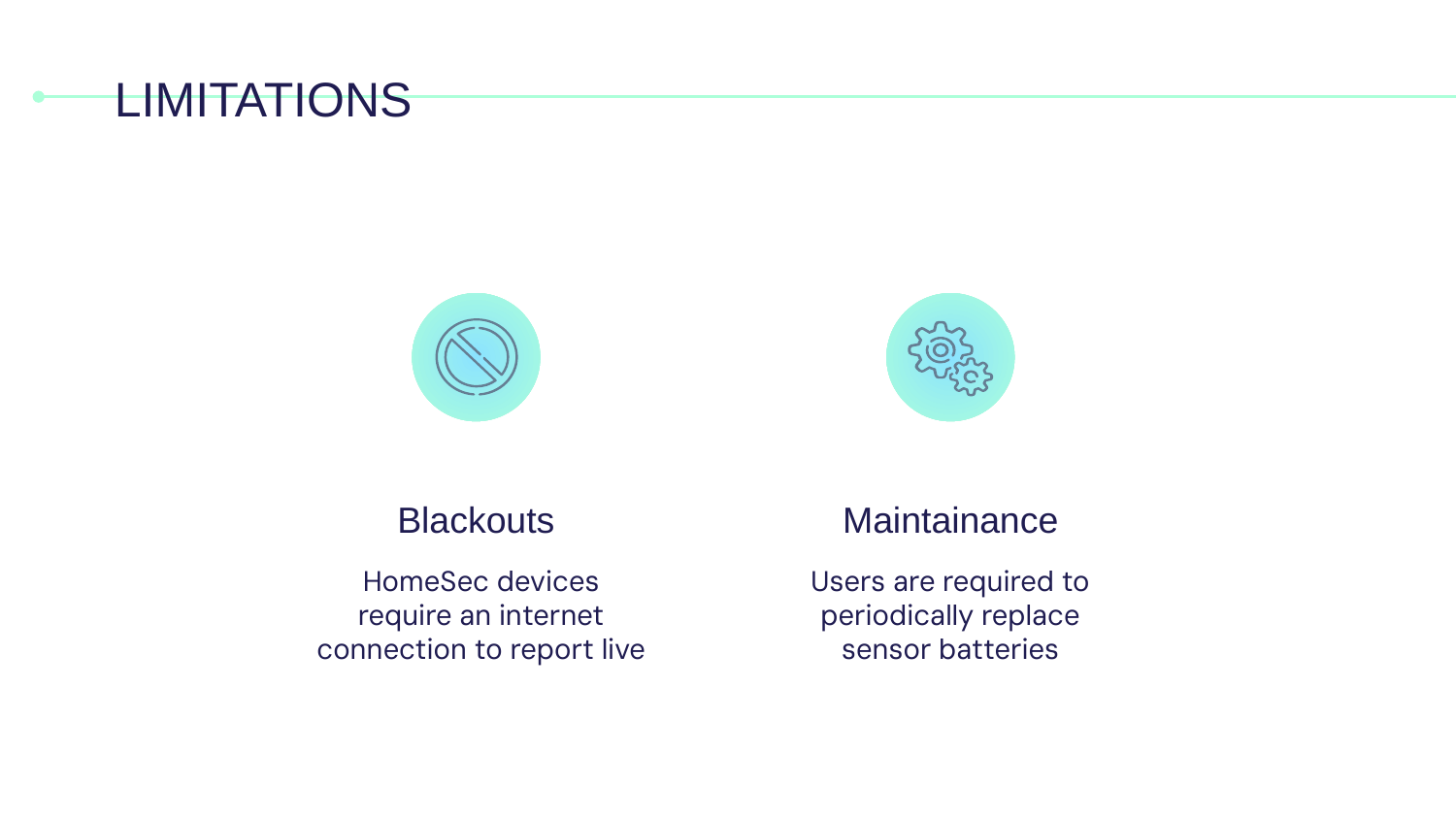

# LIMITATIONS

Blackouts
Maintainance
HomeSec devices require an internet connection to report live
Users are required to periodically replace sensor batteries